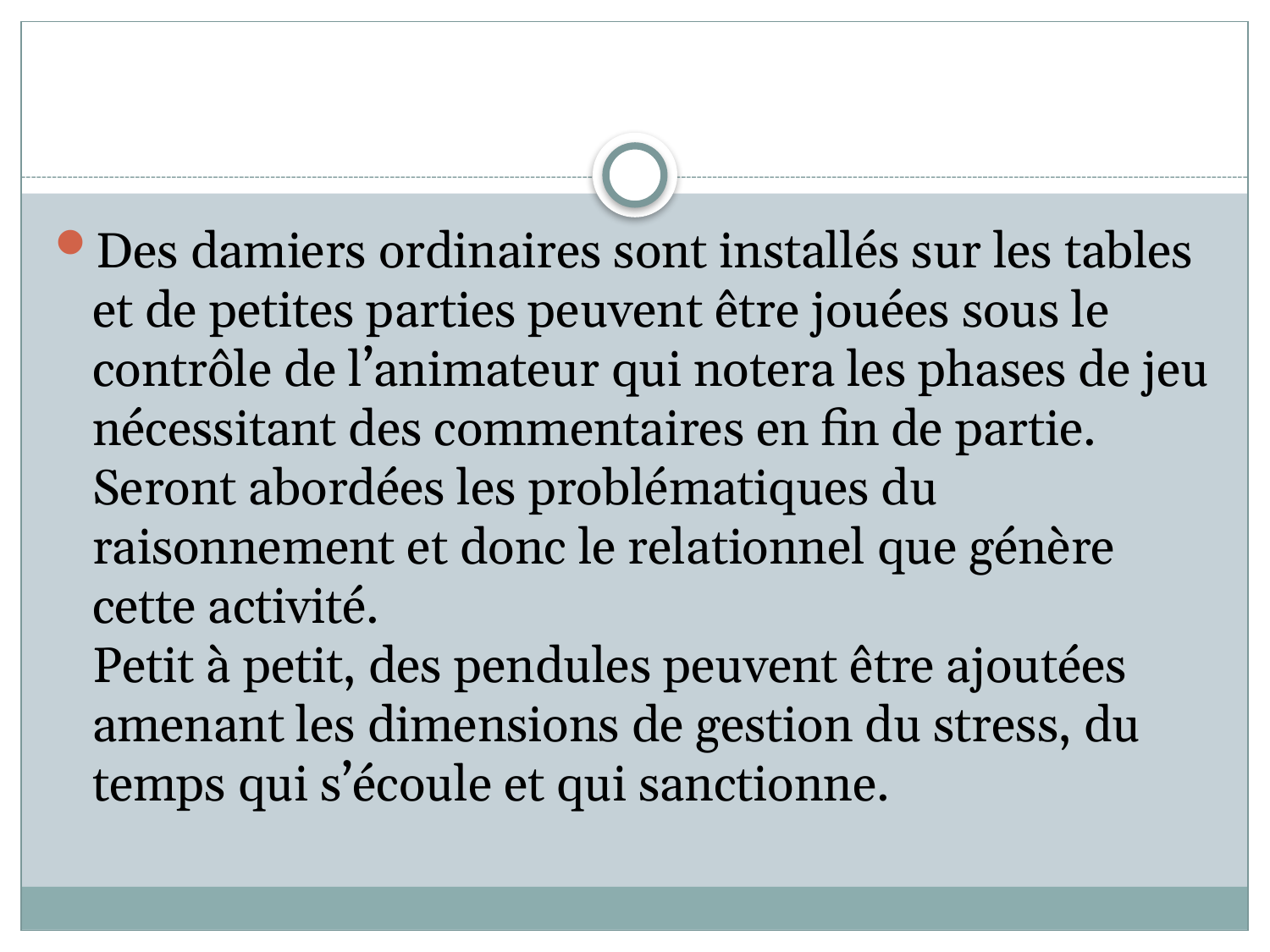

#
Des damiers ordinaires sont installés sur les tables et de petites parties peuvent être jouées sous le contrôle de l’animateur qui notera les phases de jeu nécessitant des commentaires en fin de partie. Seront abordées les problématiques du raisonnement et donc le relationnel que génère cette activité.
Petit à petit, des pendules peuvent être ajoutées amenant les dimensions de gestion du stress, du temps qui s’écoule et qui sanctionne.